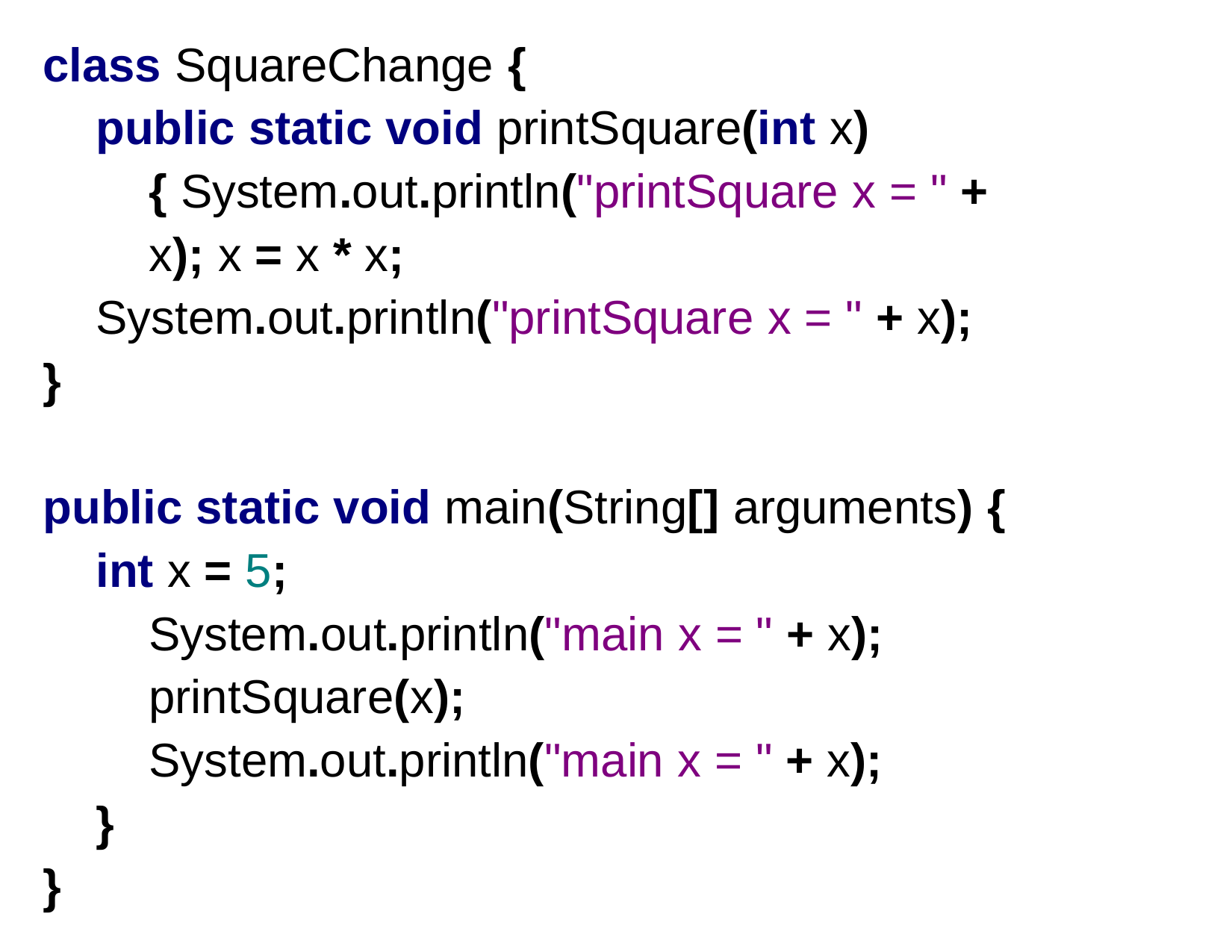

class SquareChange {
public static void printSquare(int x) { System.out.println("printSquare x = " + x); x = x * x;
System.out.println("printSquare x = " + x);
}

public static void main(String[] arguments) {
int x = 5;
System.out.println("main x = " + x); printSquare(x);
System.out.println("main x = " + x);
}
}